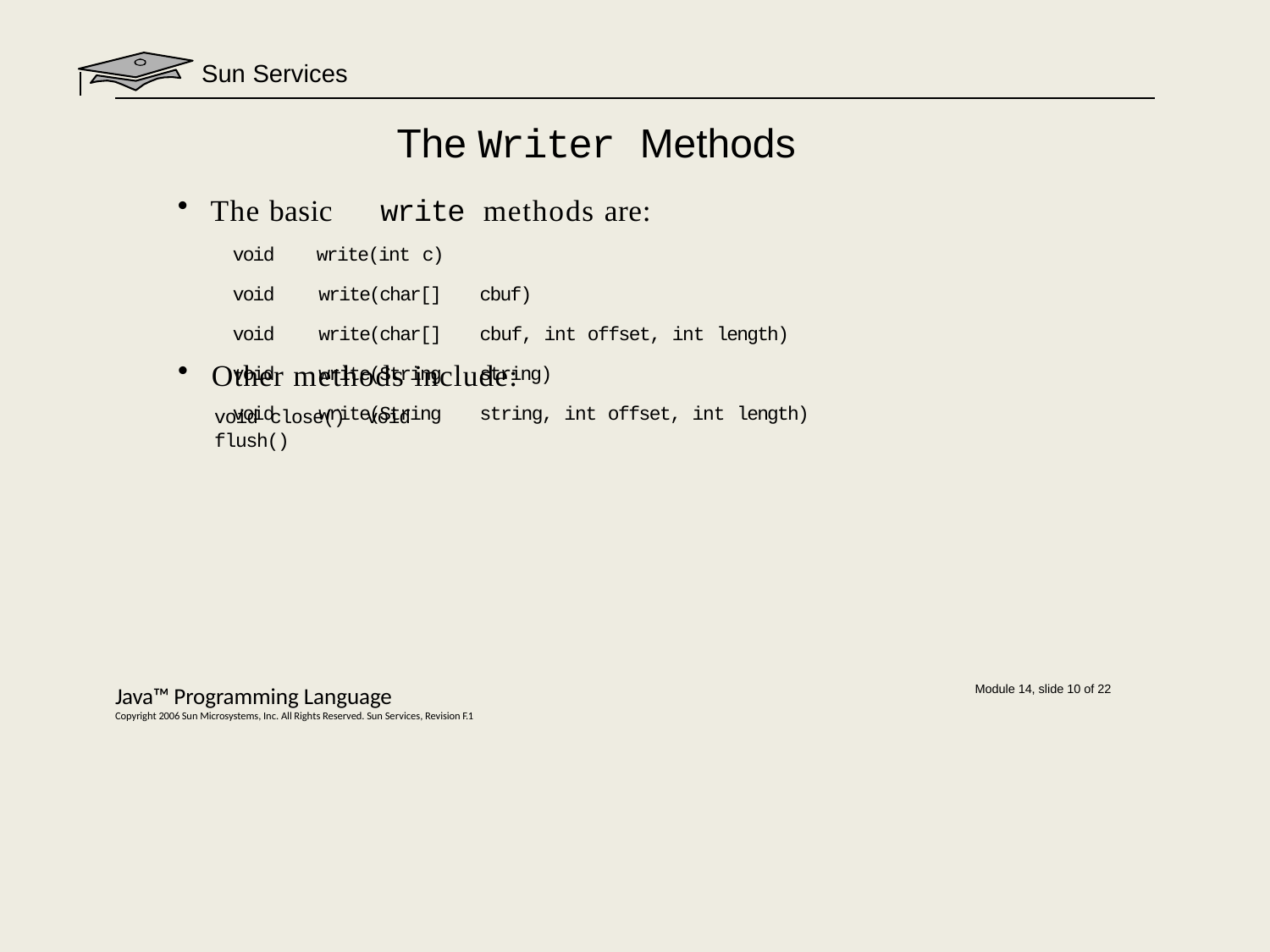

Sun Services

# The Writer Methods
The basic	write methods are:
| void | write(int c) |  |
| --- | --- | --- |
| void | write(char[] | cbuf) |
| void | write(char[] | cbuf, int offset, int length) |
| void | write(String | string) |
| void | write(String | string, int offset, int length) |
Other methods include:
void close()  void flush()
Java™ Programming Language
Copyright 2006 Sun Microsystems, Inc. All Rights Reserved. Sun Services, Revision F.1
Module 14, slide 10 of 22